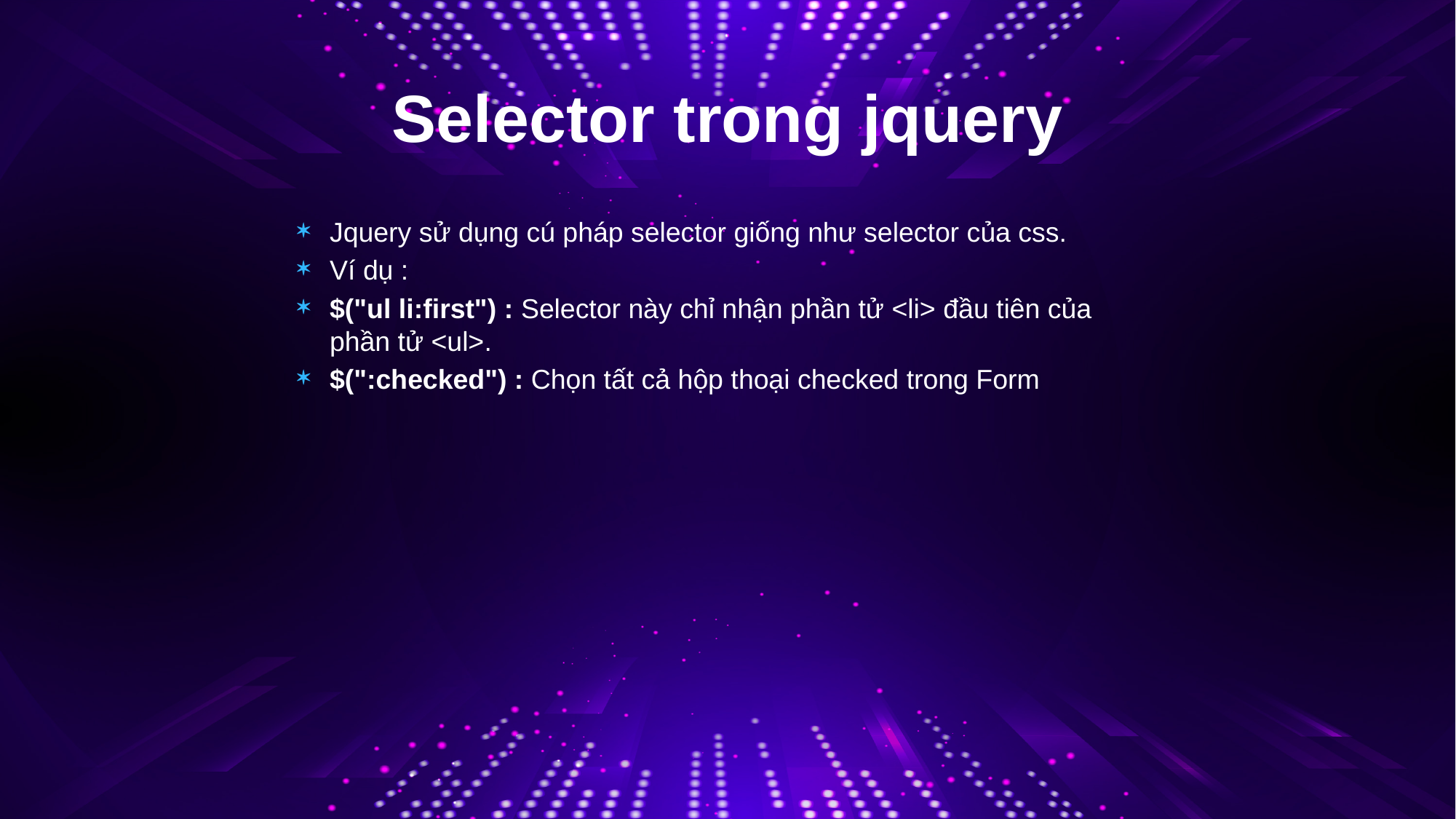

# Selector trong jquery
Jquery sử dụng cú pháp selector giống như selector của css.
Ví dụ :
$("ul li:first") : Selector này chỉ nhận phần tử <li> đầu tiên của phần tử <ul>.
$(":checked") : Chọn tất cả hộp thoại checked trong Form